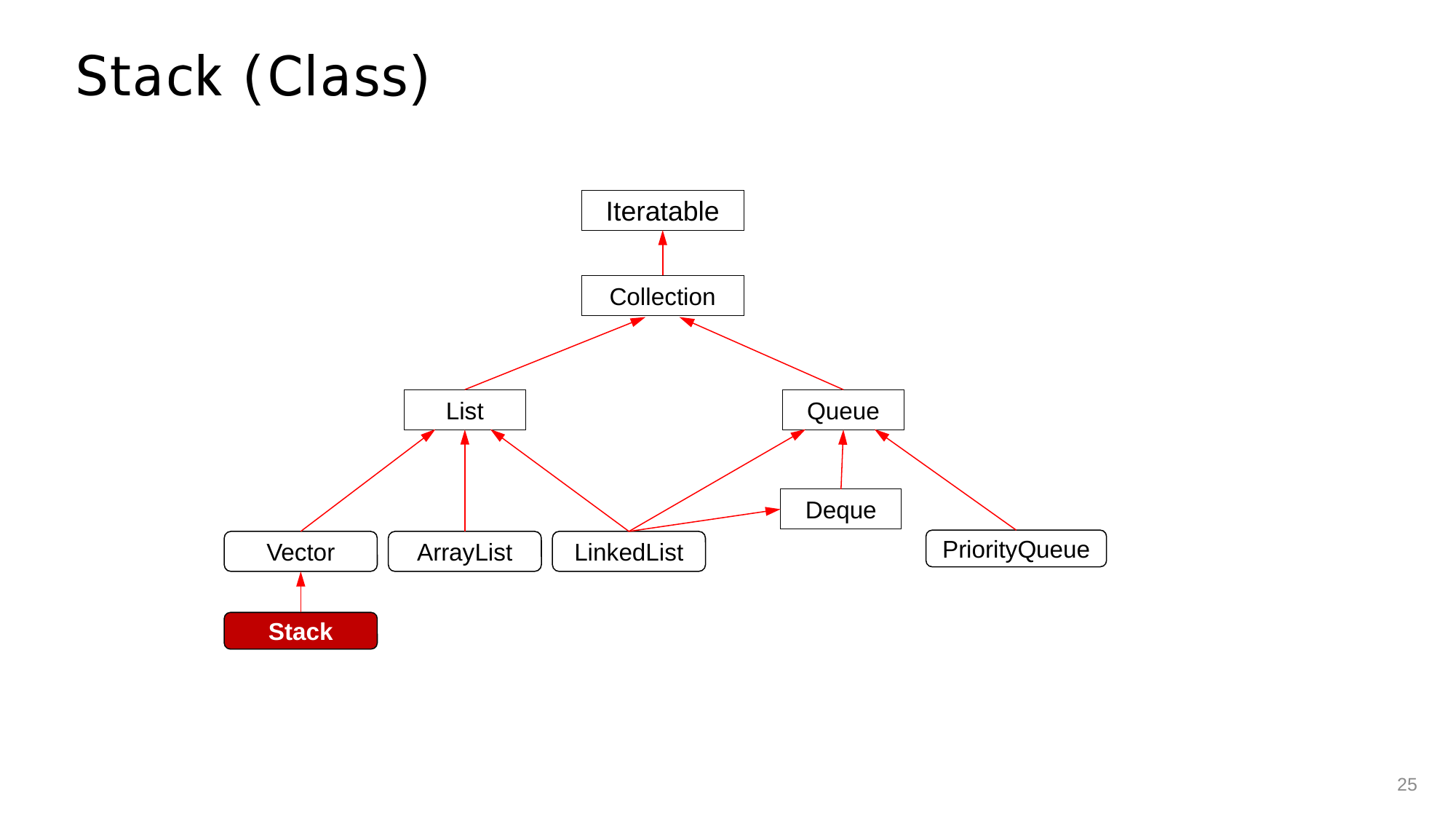

# Stack (Class)
Iteratable
Collection
List
Queue
Deque
PriorityQueue
ArrayList
LinkedList
Vector
Stack
25